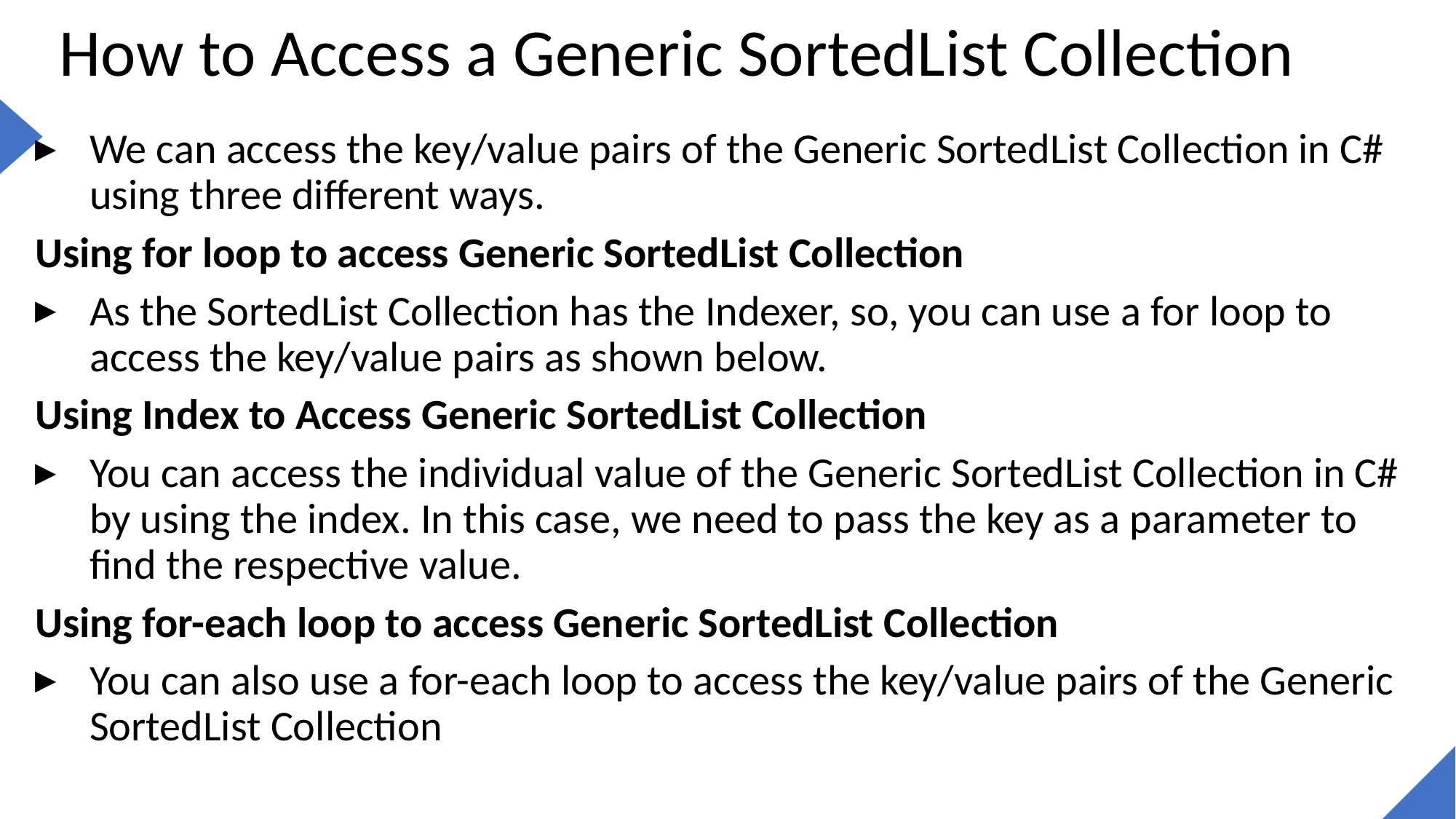

# How to Access a Generic SortedList Collection
We can access the key/value pairs of the Generic SortedList Collection in C# using three different ways.
Using for loop to access Generic SortedList Collection
As the SortedList Collection has the Indexer, so, you can use a for loop to access the key/value pairs as shown below.
Using Index to Access Generic SortedList Collection
You can access the individual value of the Generic SortedList Collection in C# by using the index. In this case, we need to pass the key as a parameter to find the respective value.
Using for-each loop to access Generic SortedList Collection
You can also use a for-each loop to access the key/value pairs of the Generic SortedList Collection